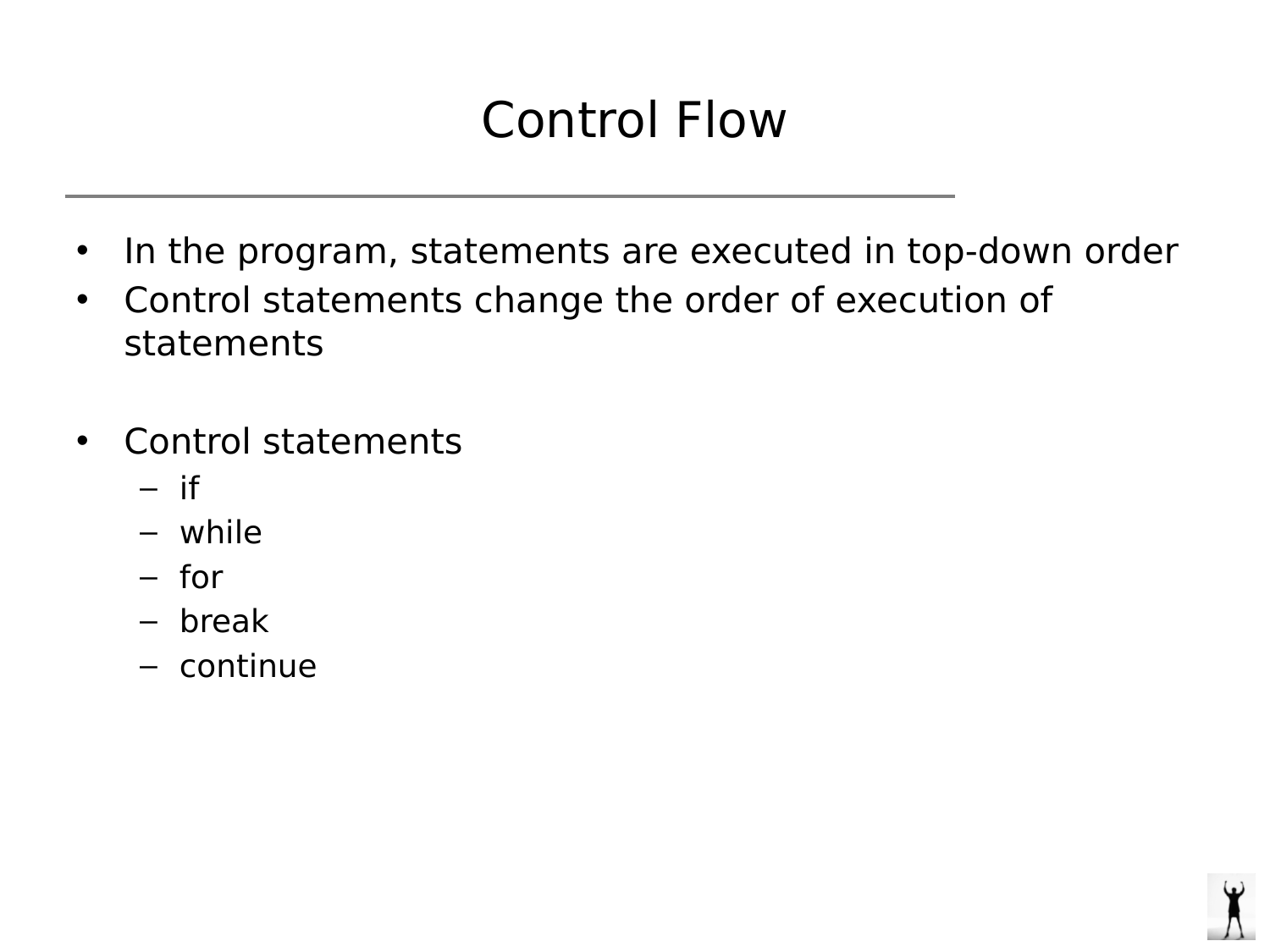

# Control Flow
In the program, statements are executed in top-down order
Control statements change the order of execution of statements

Control statements
if
while
for
break
continue